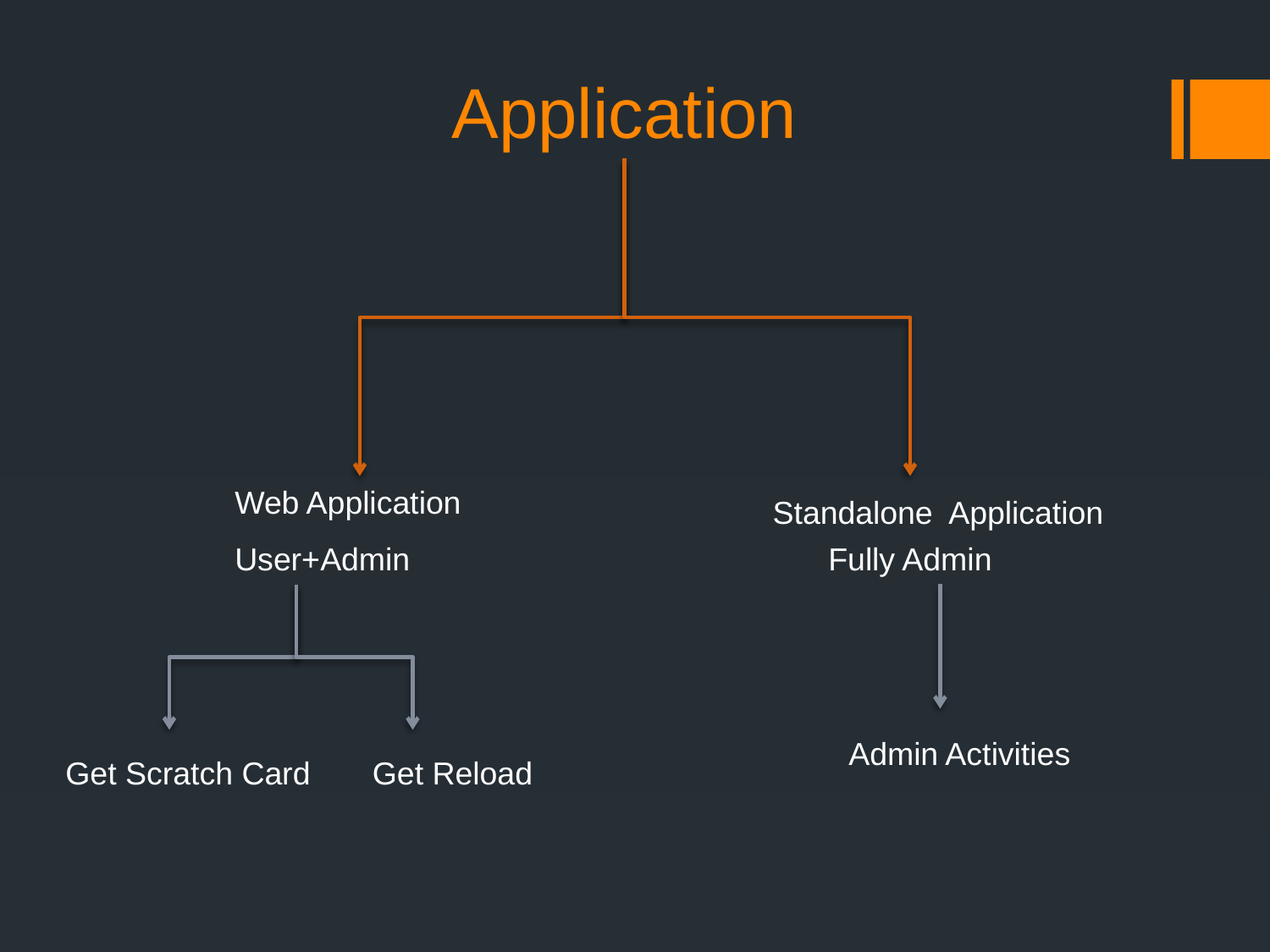

# Application
Web Application
Standalone  Application
User+Admin
Fully Admin
Admin Activities
Get Scratch Card       Get Reload